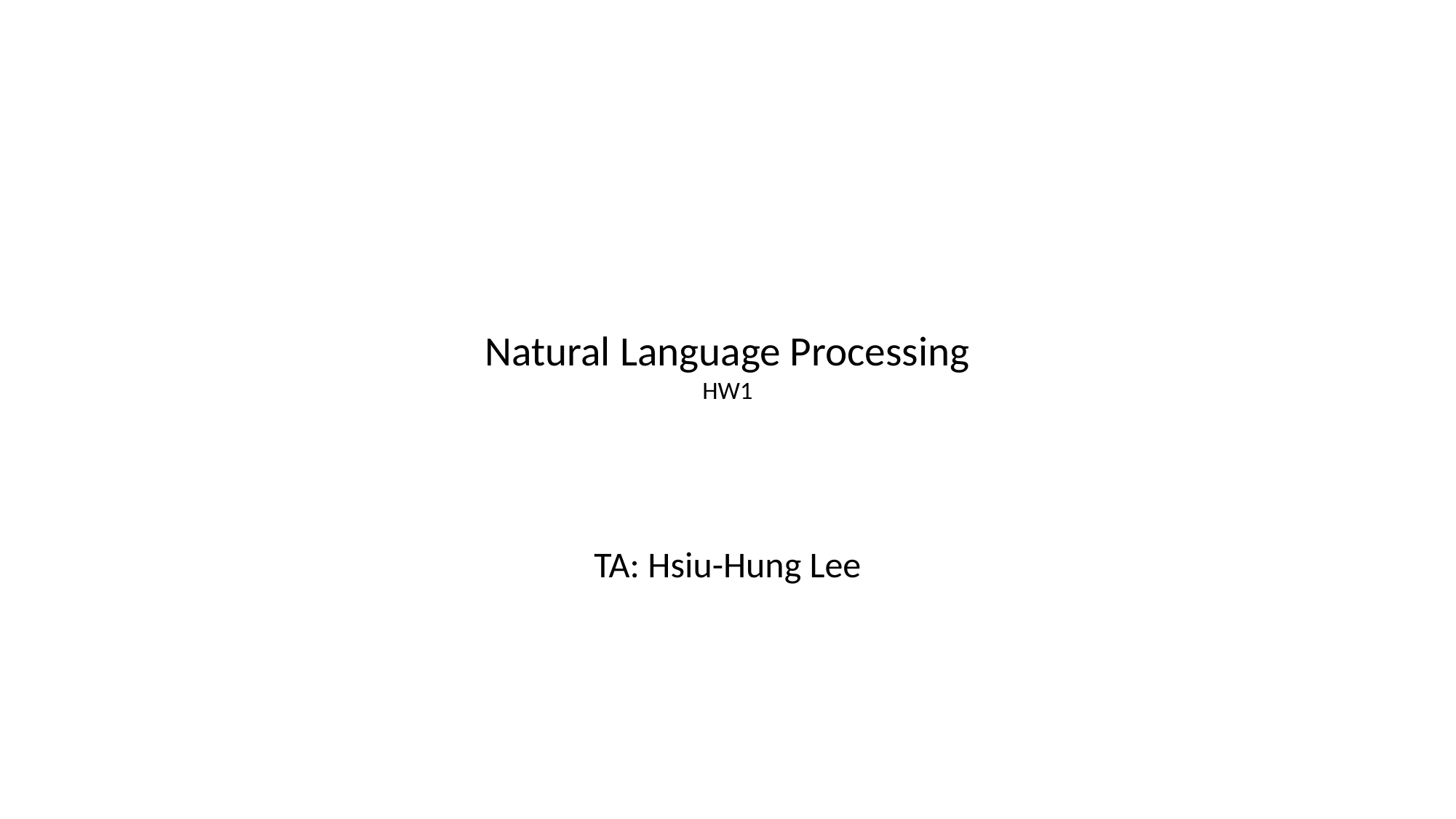

# Natural Language Processing HW1
TA: Hsiu-Hung Lee